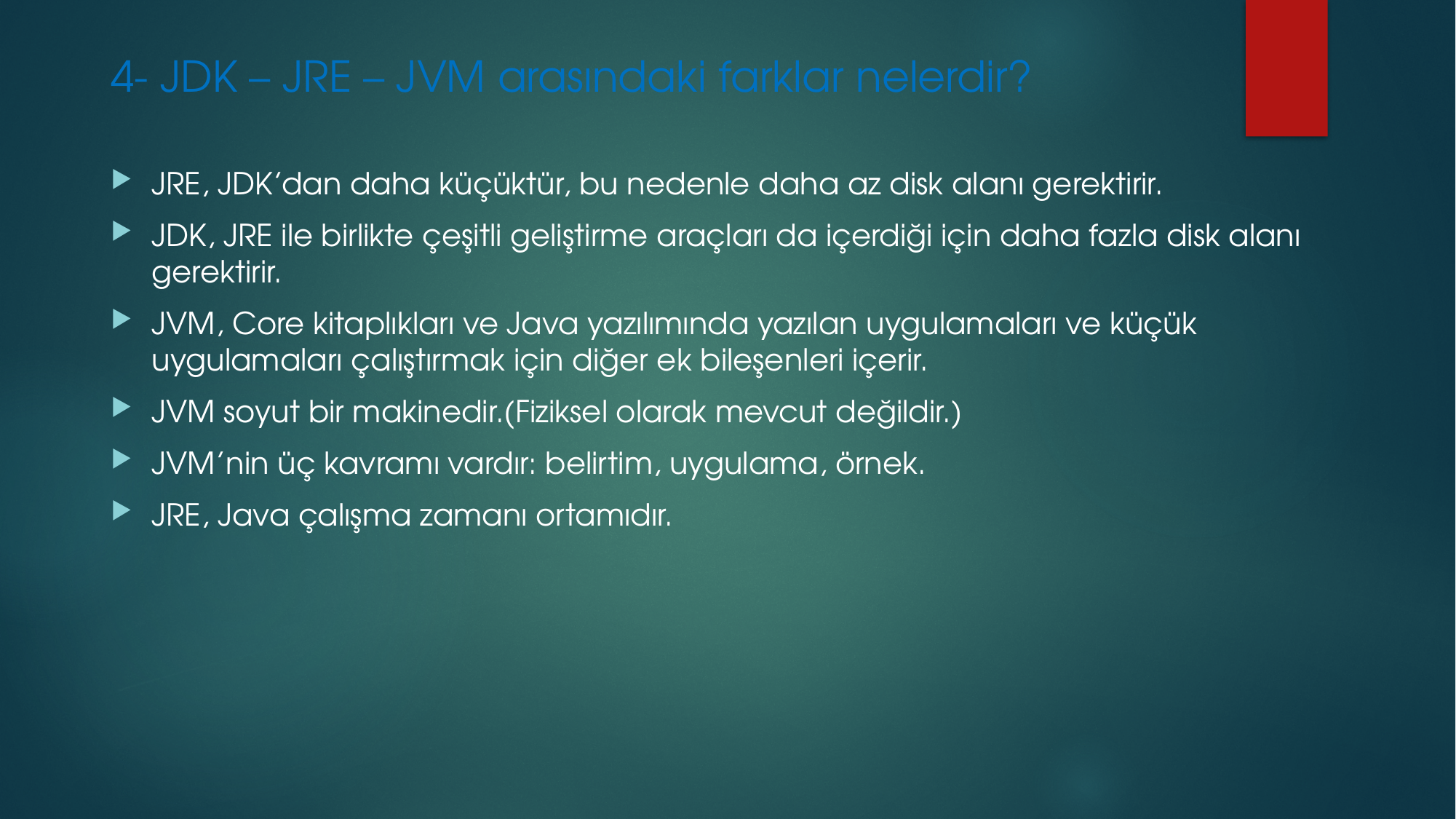

# 4- JDK – JRE – JVM arasındaki farklar nelerdir?
JRE, JDK’dan daha küçüktür, bu nedenle daha az disk alanı gerektirir.
JDK, JRE ile birlikte çeşitli geliştirme araçları da içerdiği için daha fazla disk alanı gerektirir.
JVM, Core kitaplıkları ve Java yazılımında yazılan uygulamaları ve küçük uygulamaları çalıştırmak için diğer ek bileşenleri içerir.
JVM soyut bir makinedir.(Fiziksel olarak mevcut değildir.)
JVM’nin üç kavramı vardır: belirtim, uygulama, örnek.
JRE, Java çalışma zamanı ortamıdır.